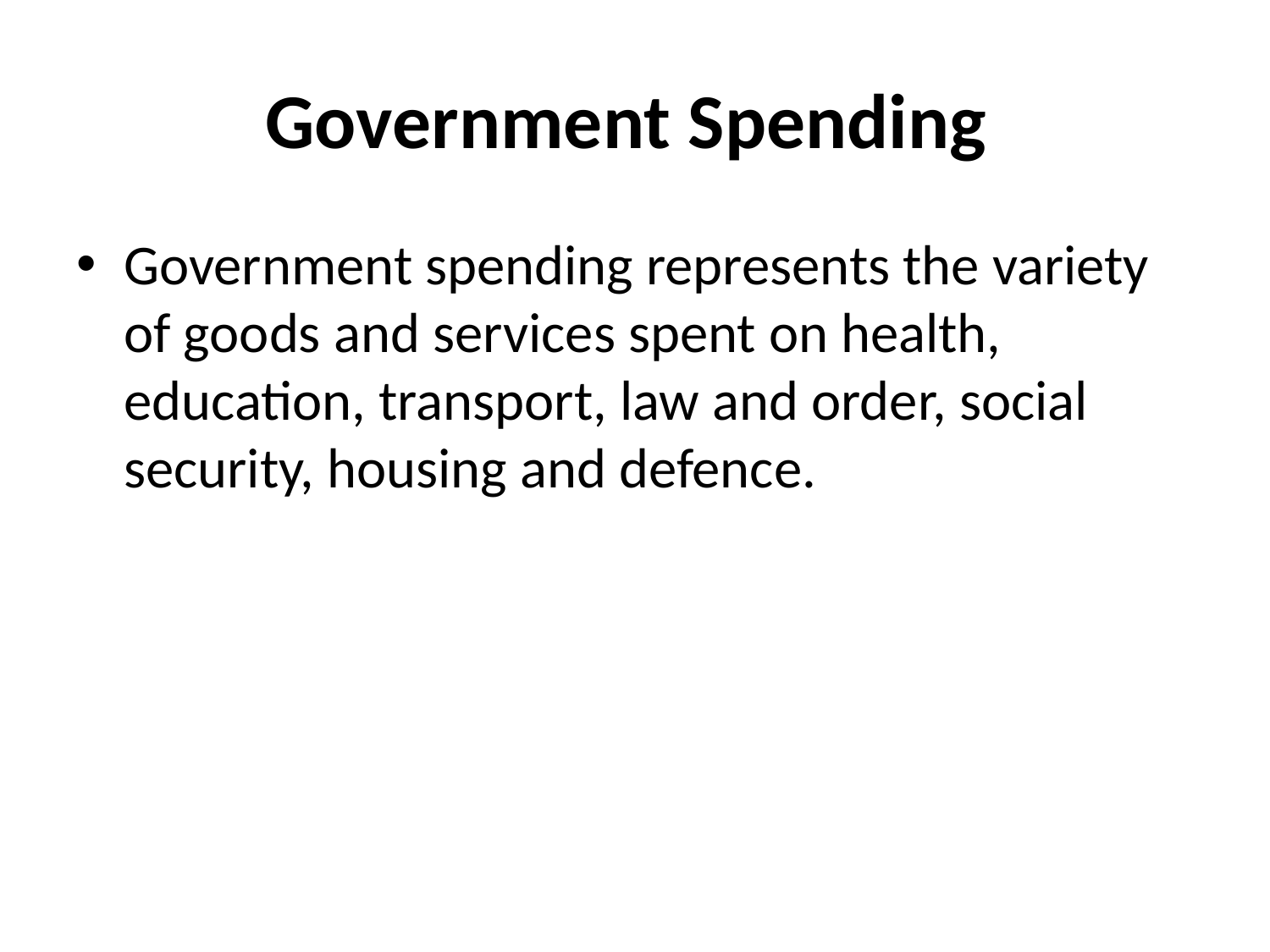

# Government Spending
Government spending represents the variety of goods and services spent on health, education, transport, law and order, social security, housing and defence.